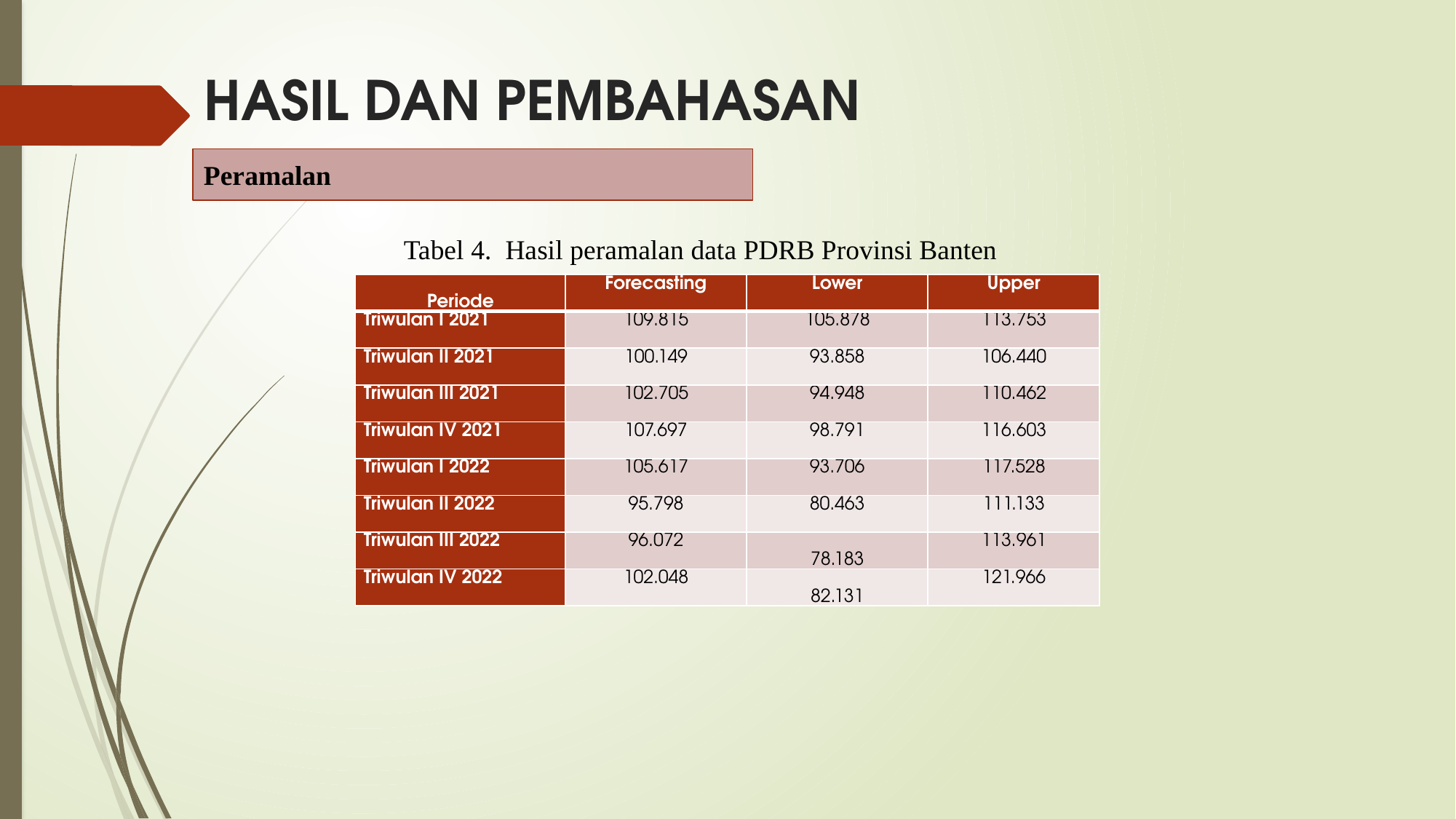

HASIL DAN PEMBAHASAN
Peramalan
Tabel 4.  Hasil peramalan data PDRB Provinsi Banten
| Periode | Forecasting | Lower | Upper |
| --- | --- | --- | --- |
| Triwulan I 2021 | 109.815 | 105.878 | 113.753 |
| Triwulan II 2021 | 100.149 | 93.858 | 106.440 |
| Triwulan III 2021 | 102.705 | 94.948 | 110.462 |
| Triwulan IV 2021 | 107.697 | 98.791 | 116.603 |
| Triwulan I 2022 | 105.617 | 93.706 | 117.528 |
| Triwulan II 2022 | 95.798 | 80.463 | 111.133 |
| Triwulan III 2022 | 96.072 | 78.183 | 113.961 |
| Triwulan IV 2022 | 102.048 | 82.131 | 121.966 |